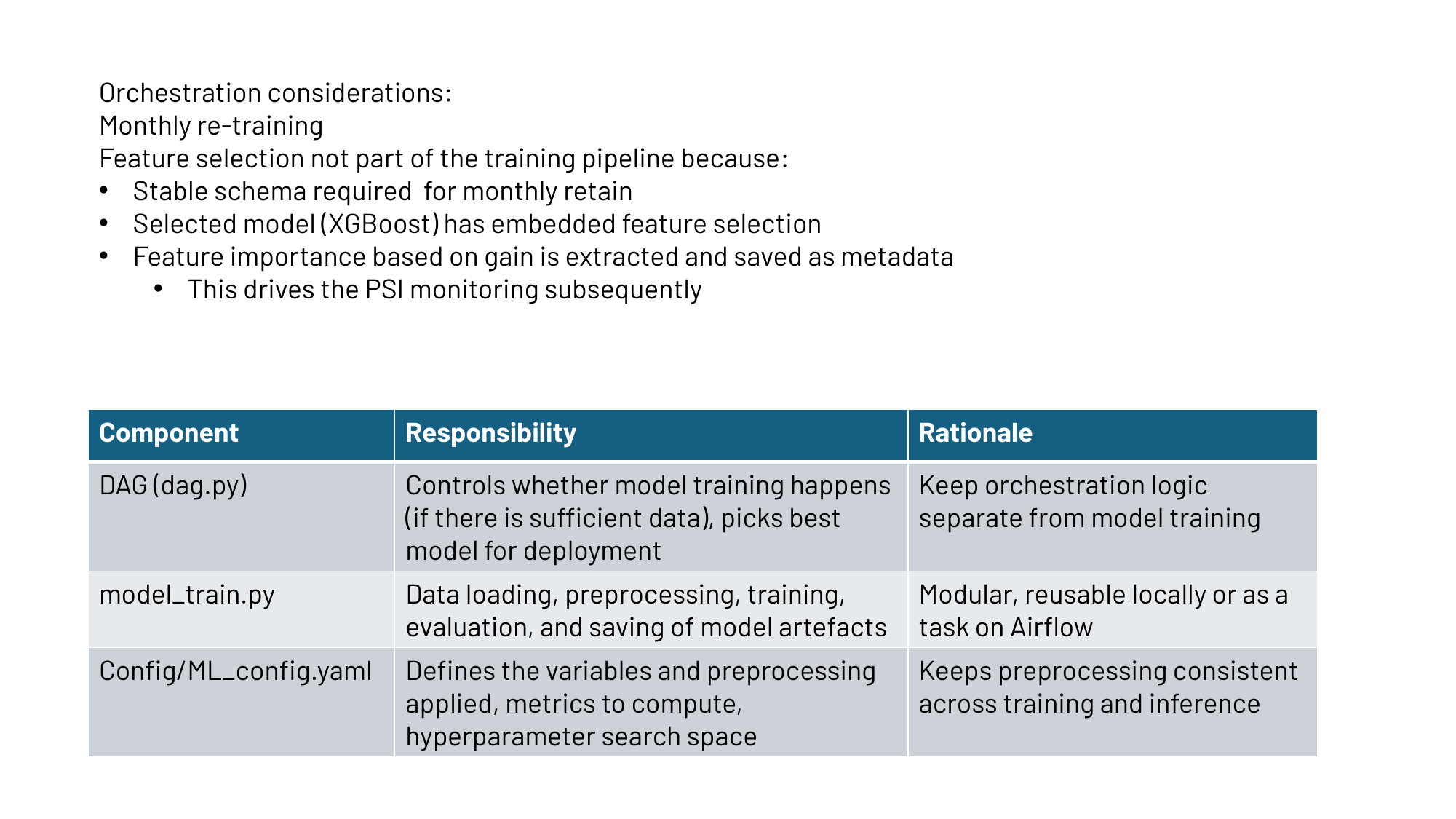

Orchestration considerations:
Monthly re-training
Feature selection not part of the training pipeline because:
Stable schema required  for monthly retain
Selected model (XGBoost) has embedded feature selection
Feature importance based on gain is extracted and saved as metadata
This drives the PSI monitoring subsequently
| Component | Responsibility | Rationale |
| --- | --- | --- |
| DAG (dag.py) | Controls whether model training happens (if there is sufficient data), picks best model for deployment | Keep orchestration logic separate from model training |
| model\_train.py | Data loading, preprocessing, training, evaluation, and saving of model artefacts | Modular, reusable locally or as a task on Airflow |
| Config/ML\_config.yaml | Defines the variables and preprocessing applied, metrics to compute, hyperparameter search space | Keeps preprocessing consistent across training and inference |